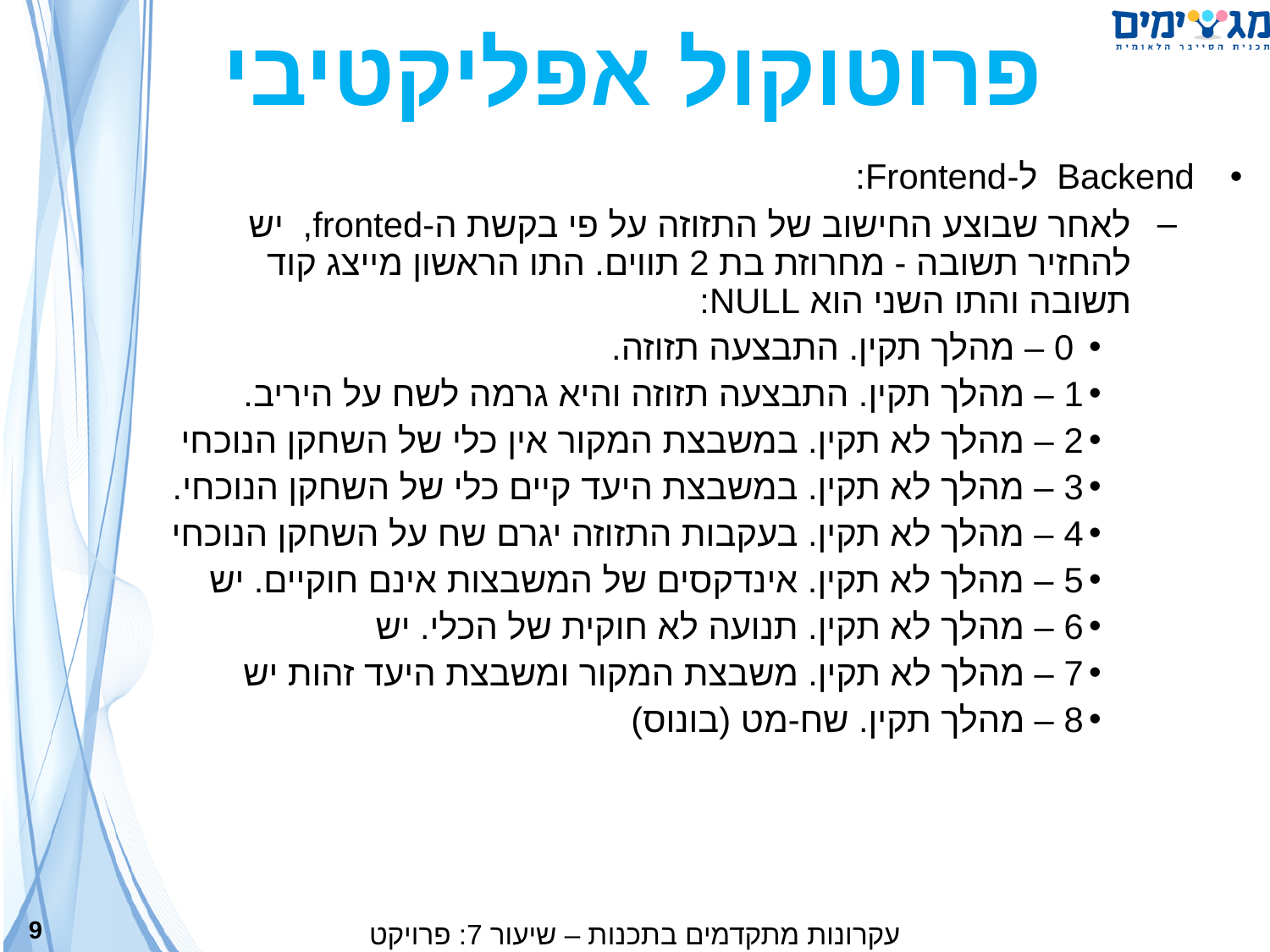

פרוטוקול אפליקטיבי
Backend  ל-Frontend:
לאחר שבוצע החישוב של התזוזה על פי בקשת ה-fronted,  יש להחזיר תשובה - מחרוזת בת 2 תווים. התו הראשון מייצג קוד תשובה והתו השני הוא NULL:
 0 – מהלך תקין. התבצעה תזוזה.
1 – מהלך תקין. התבצעה תזוזה והיא גרמה לשח על היריב.
2 – מהלך לא תקין. במשבצת המקור אין כלי של השחקן הנוכחי
3 – מהלך לא תקין. במשבצת היעד קיים כלי של השחקן הנוכחי.
4 – מהלך לא תקין. בעקבות התזוזה יגרם שח על השחקן הנוכחי
5 – מהלך לא תקין. אינדקסים של המשבצות אינם חוקיים. יש
6 – מהלך לא תקין. תנועה לא חוקית של הכלי. יש
7 – מהלך לא תקין. משבצת המקור ומשבצת היעד זהות יש
8 – מהלך תקין. שח-מט (בונוס)